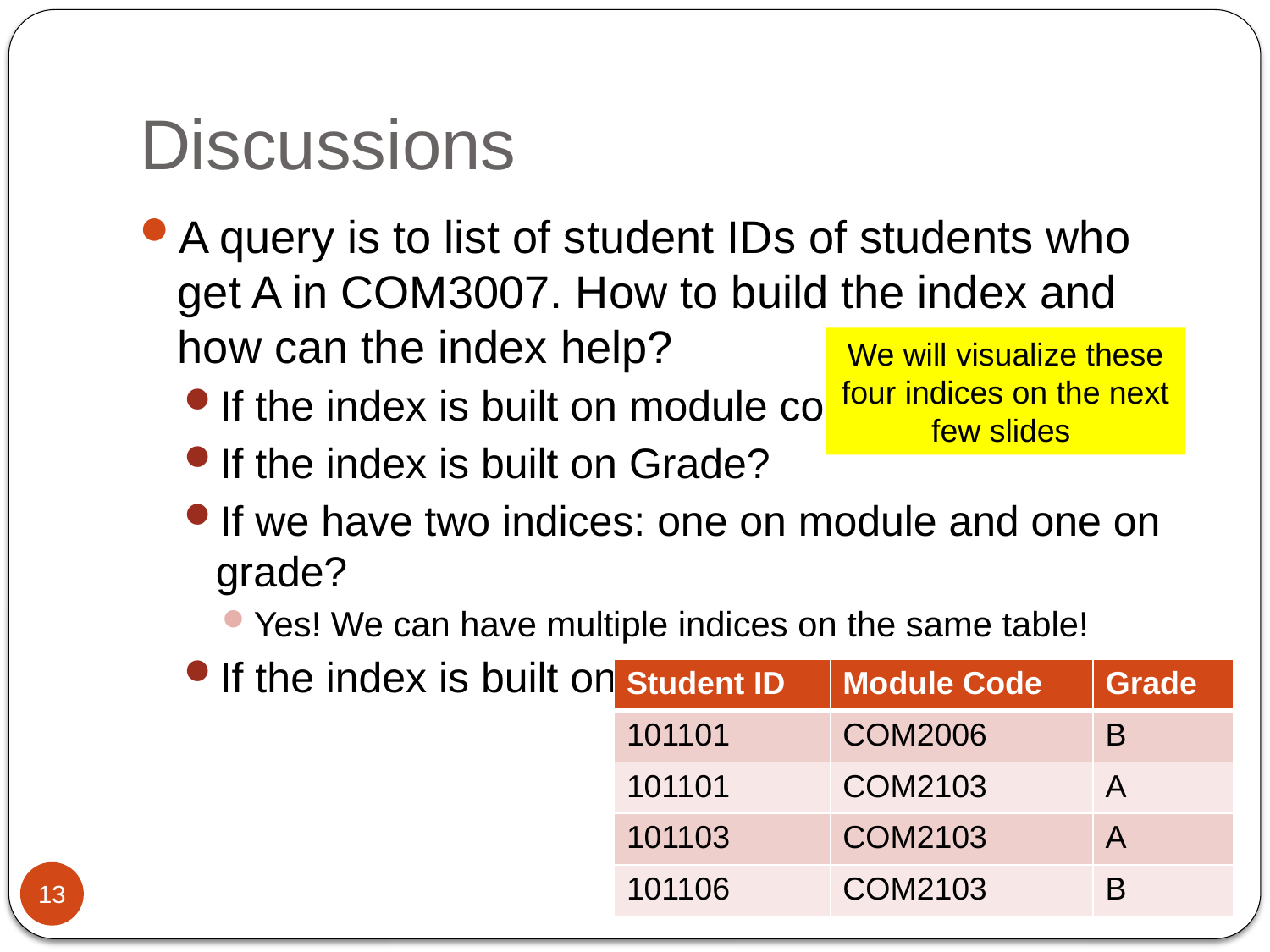

# Discussions
A query is to list of student IDs of students who get A in COM3007. How to build the index and how can the index help?
If the index is built on module code?
If the index is built on Grade?
If we have two indices: one on module and one on grade?
Yes! We can have multiple indices on the same table!
If the index is built on (module code, grade)?
We will visualize these four indices on the next few slides
| Student ID | Module Code | Grade |
| --- | --- | --- |
| 101101 | COM2006 | B |
| 101101 | COM2103 | A |
| 101103 | COM2103 | A |
| 101106 | COM2103 | B |
13